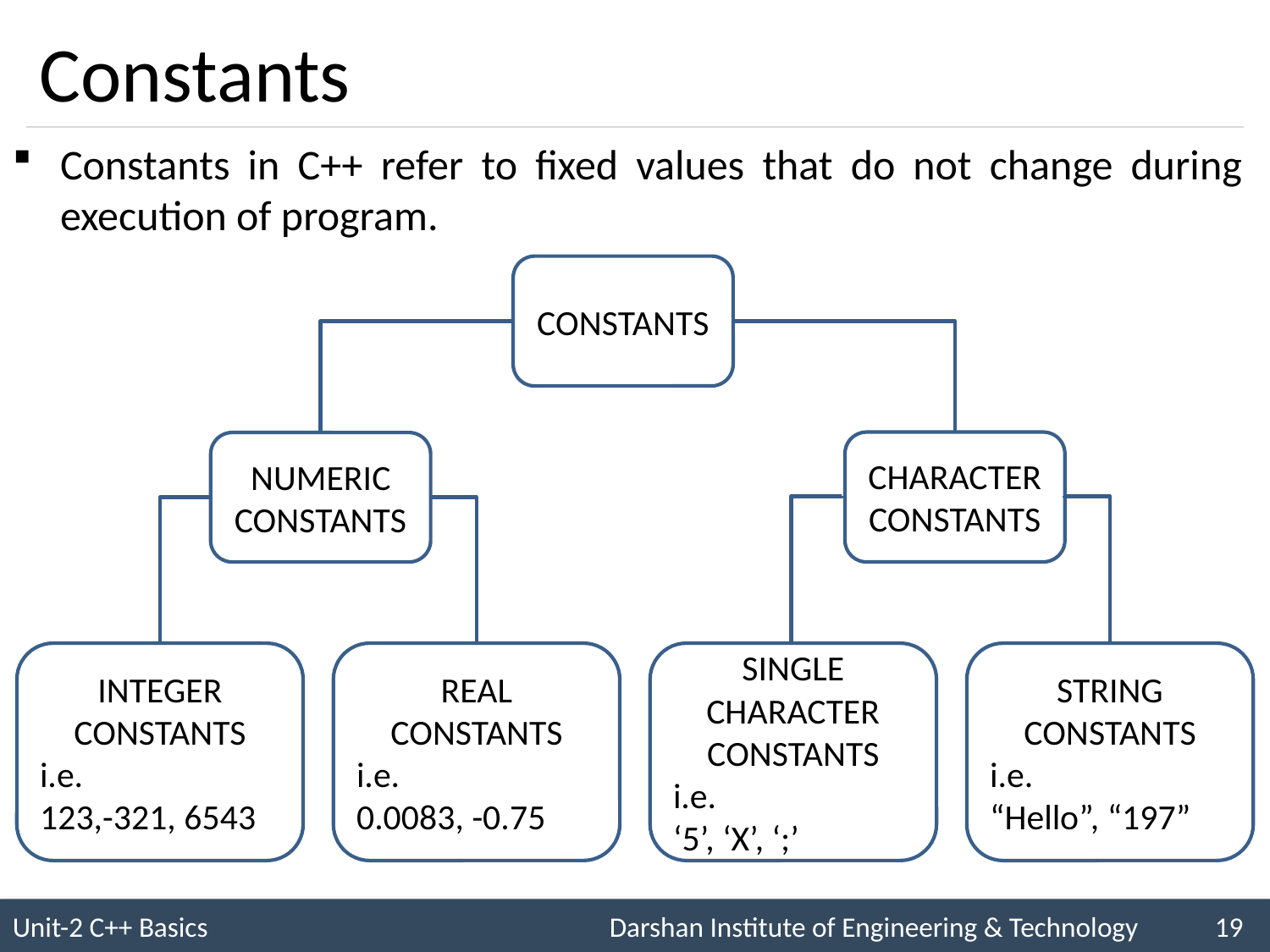

# Constants
Constants in C++ refer to fixed values that do not change during execution of program.
CONSTANTS
CHARACTER
CONSTANTS
NUMERIC
CONSTANTS
REAL
CONSTANTS
i.e.
0.0083, -0.75

SINGLE CHARACTER
CONSTANTS
i.e.
‘5’, ‘X’, ‘;’

STRING
CONSTANTS
i.e.
“Hello”, “197”
INTEGER
CONSTANTS
i.e.
123,-321, 6543